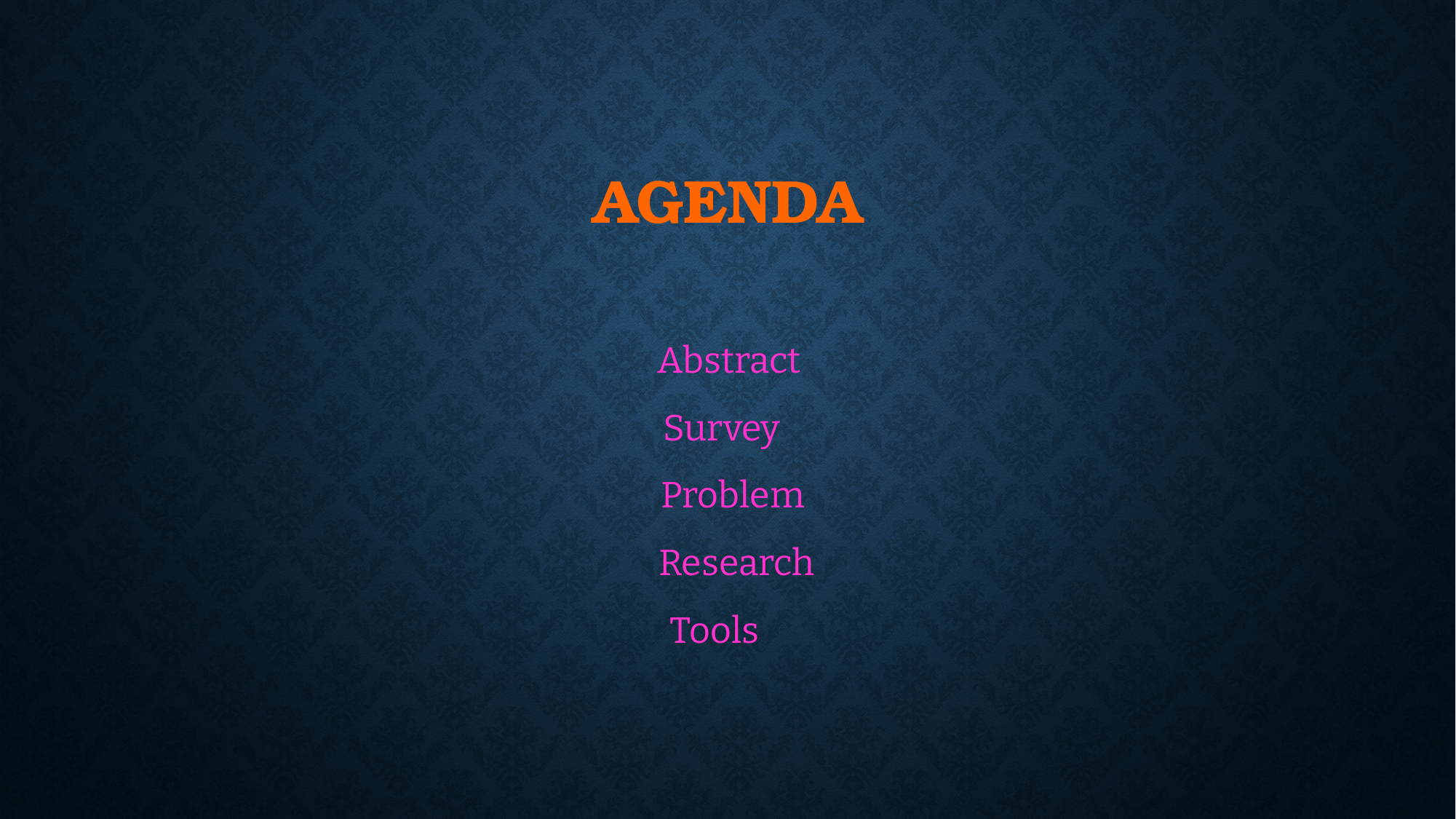

# AGENDA
    Abstract
  Survey
     Problem
      Research
Tools